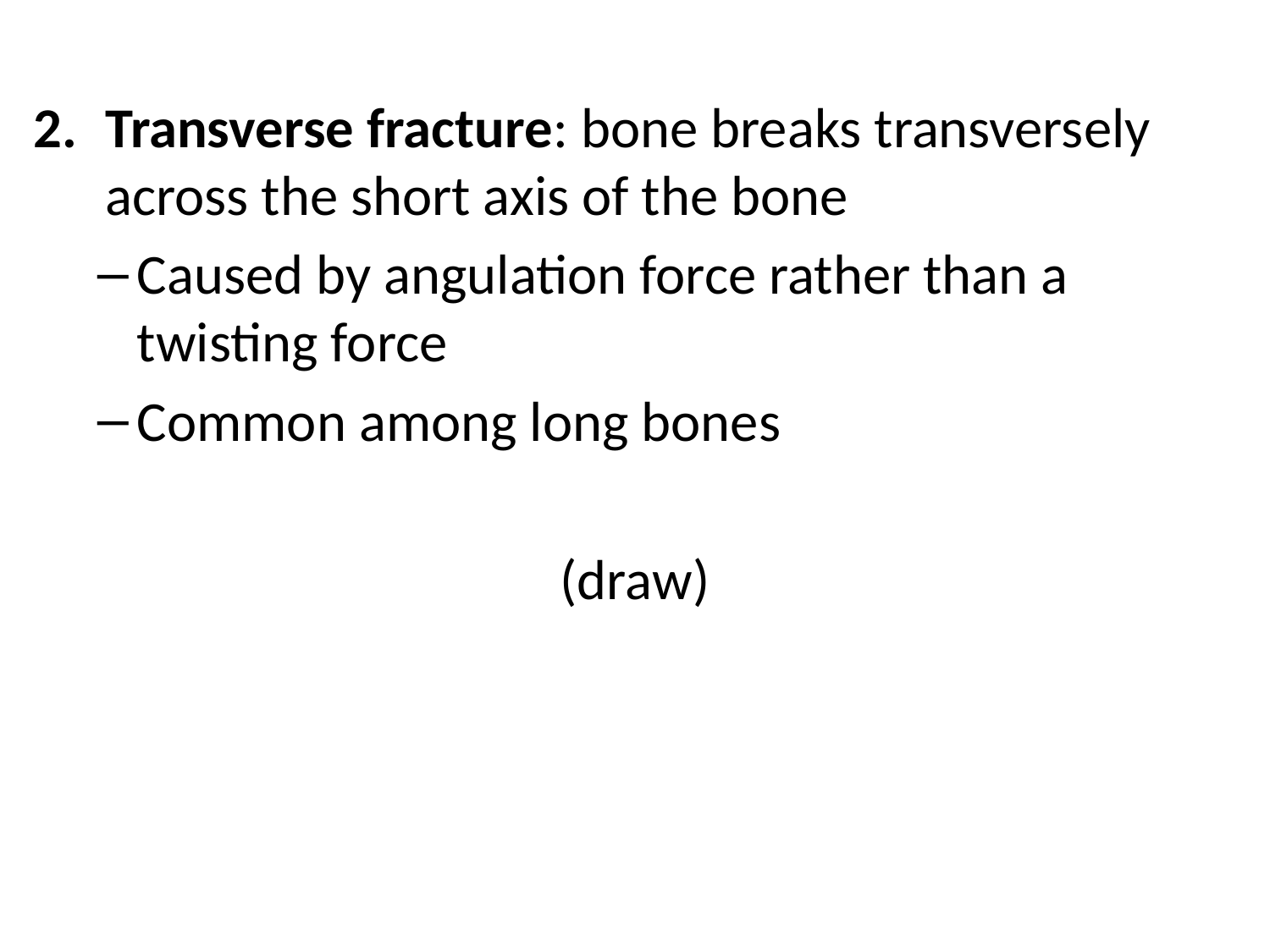

Transverse fracture: bone breaks transversely across the short axis of the bone
Caused by angulation force rather than a twisting force
Common among long bones

(draw)